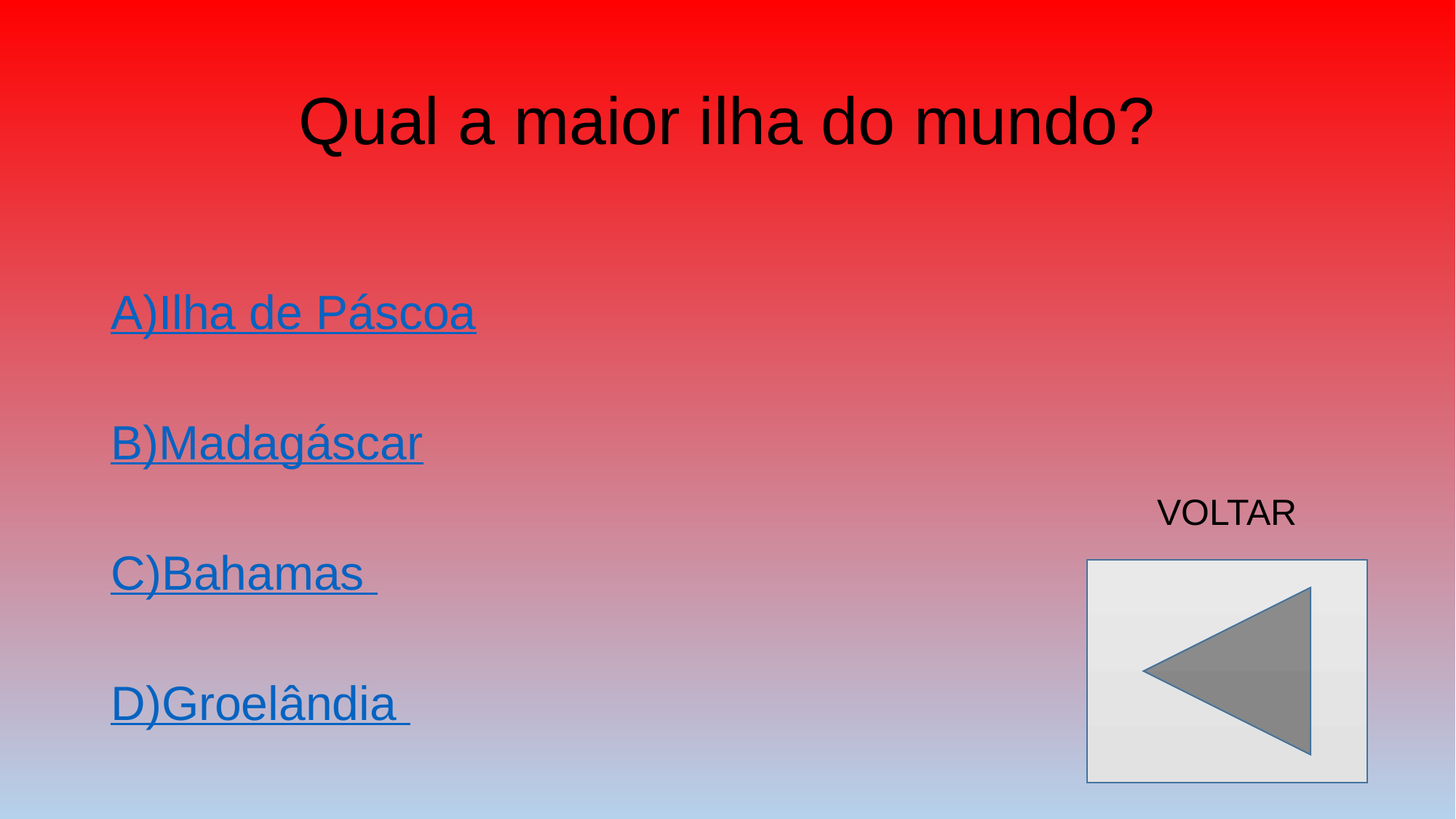

# Qual a maior ilha do mundo?
A)Ilha de Páscoa
B)Madagáscar
C)Bahamas
D)Groelândia
VOLTAR